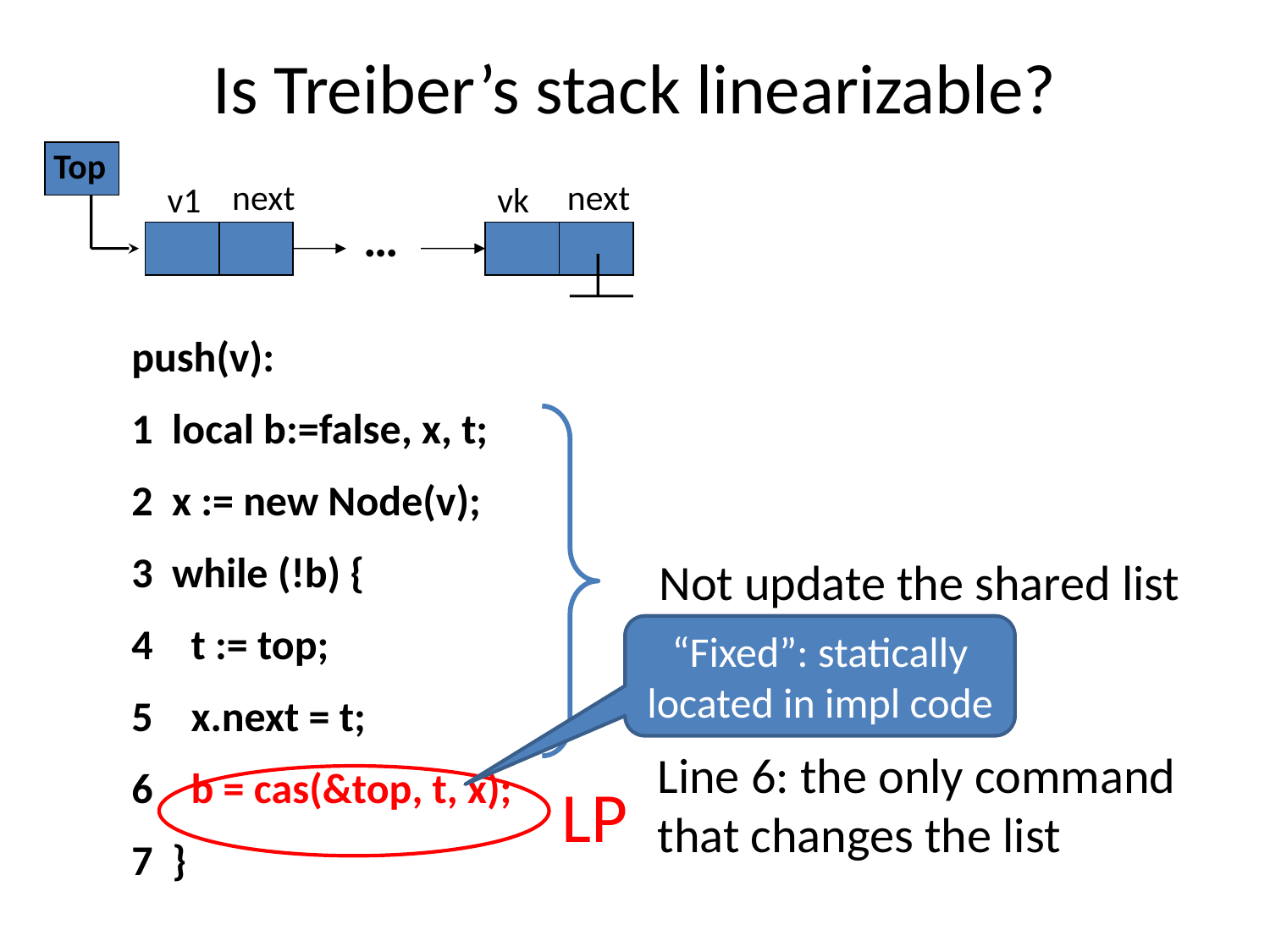

# Is Treiber’s stack linearizable?
Top

next
next
v1
vk

…

push(v):
1  local b:=false, x, t;
2  x := new Node(v);
3  while (!b) {
4    t := top;
5    x.next = t;
6    b = cas(&top, t, x);
7  }

Not update the shared list
“Fixed”: statically located in impl code
Line 6: the only command that changes the list

LP